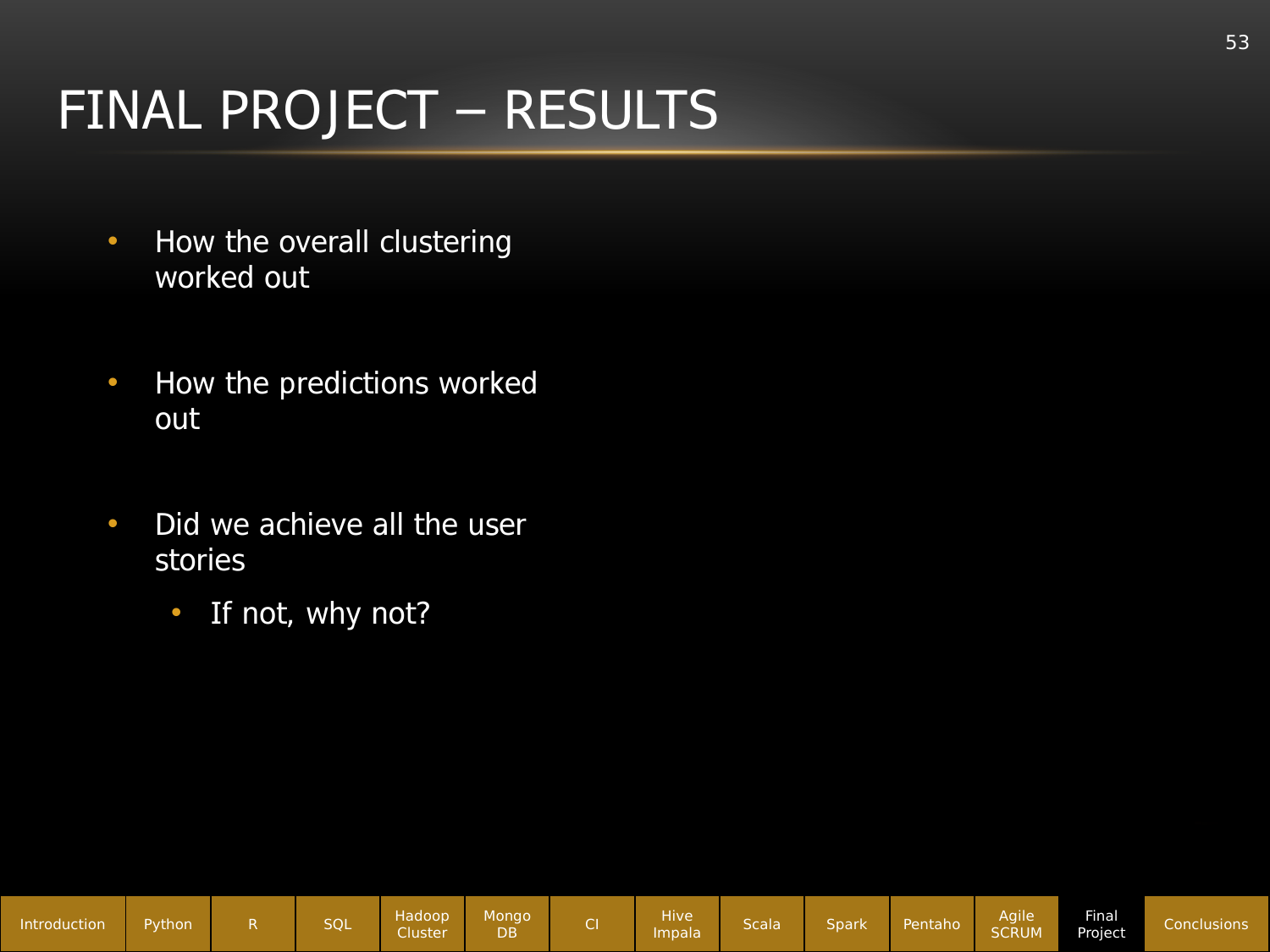

# Final Project – Results
53
How the overall clustering worked out

How the predictions worked out

Did we achieve all the user stories
If not, why not?

Introduction
Python
R
SQL
Hadoop Cluster
Mongo DB
CI
Hive Impala
Scala
Spark
Pentaho
Agile SCRUM
Final Project
Conclusions